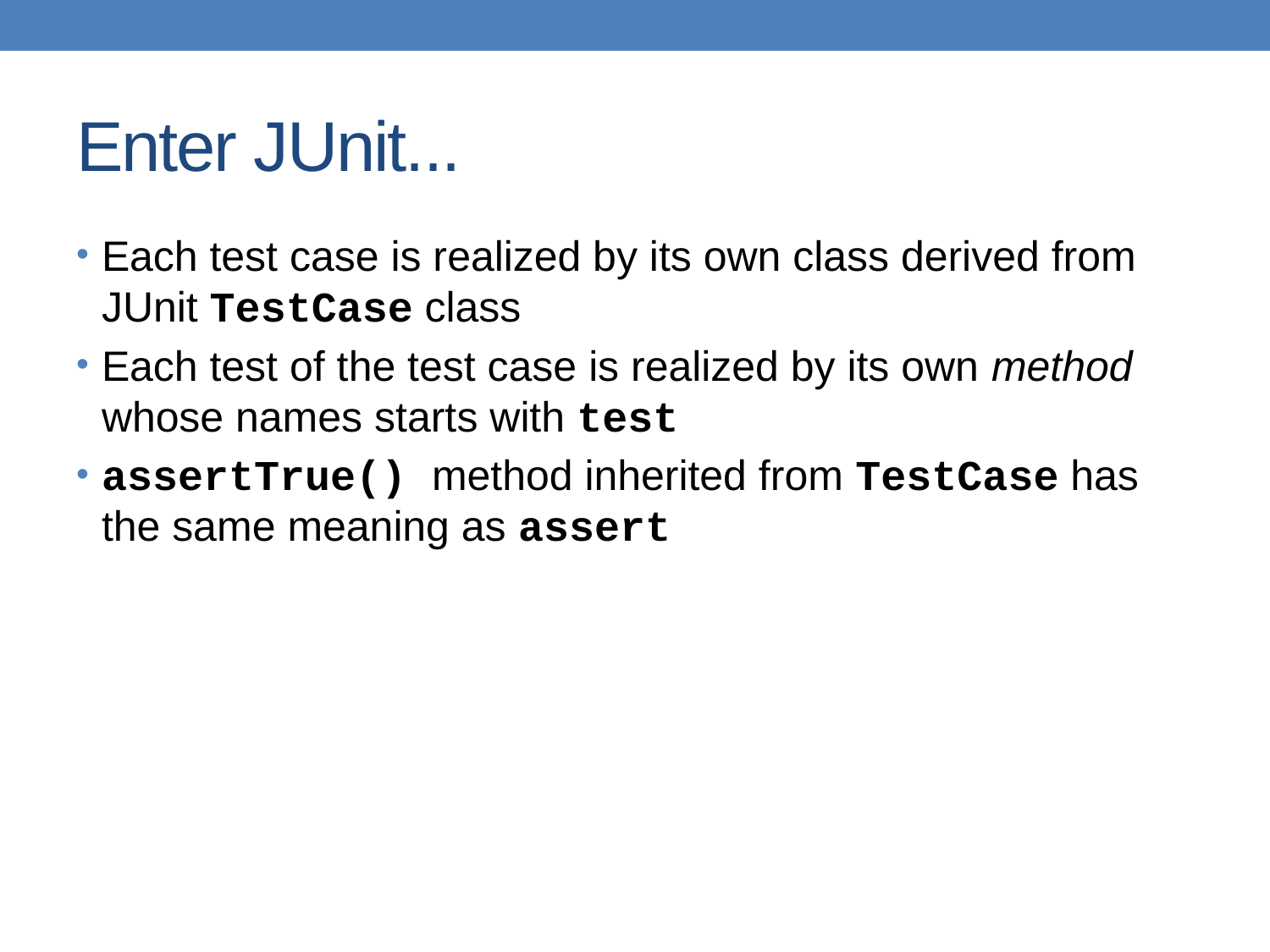

19
# Enter JUnit...
Each test case is realized by its own class derived from JUnit TestCase class
Each test of the test case is realized by its own method whose names starts with test
assertTrue() method inherited from TestCase has the same meaning as assert